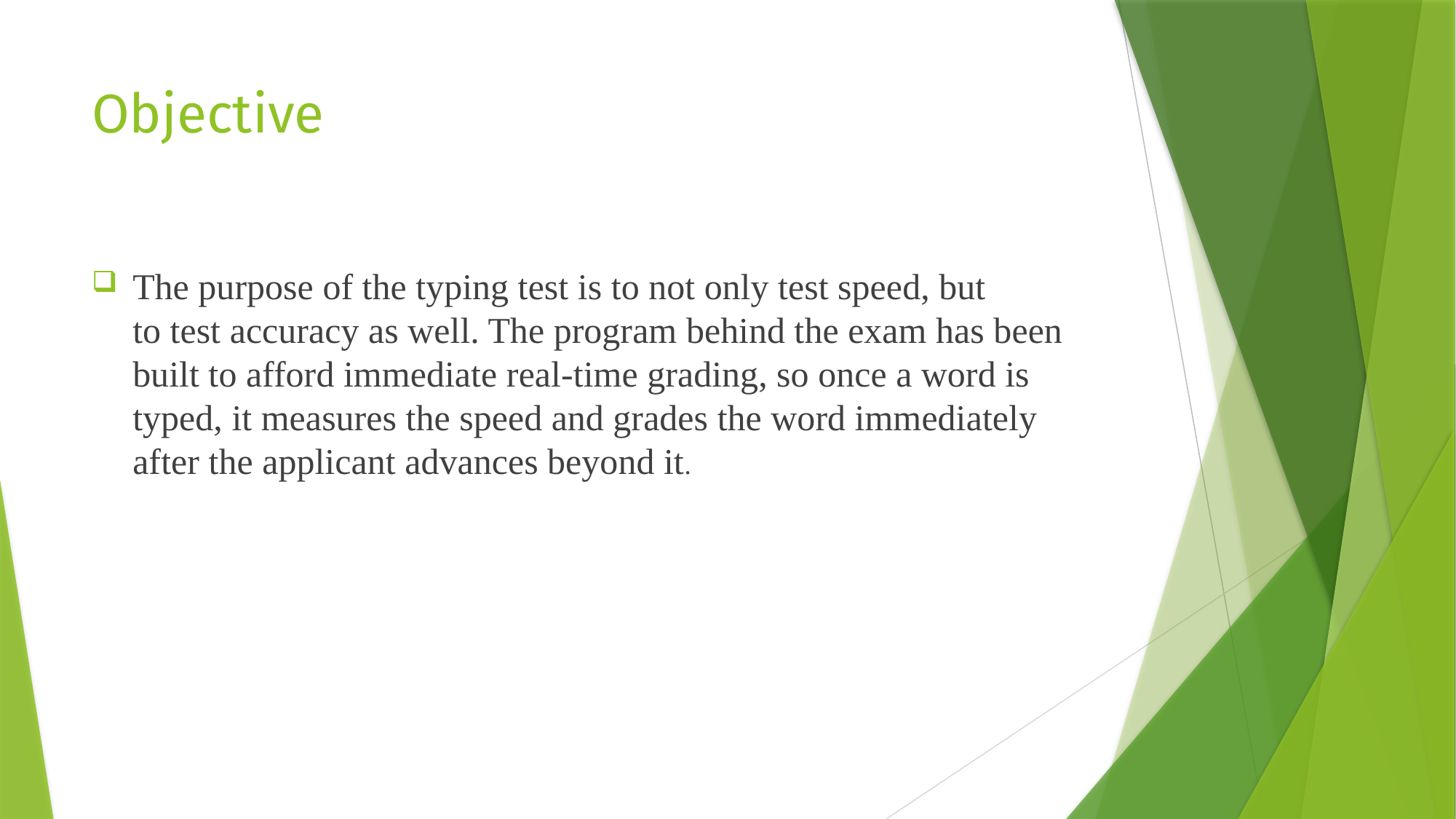

# Objective
The purpose of the typing test is to not only test speed, but to test accuracy as well. The program behind the exam has been built to afford immediate real-time grading, so once a word is typed, it measures the speed and grades the word immediately after the applicant advances beyond it.